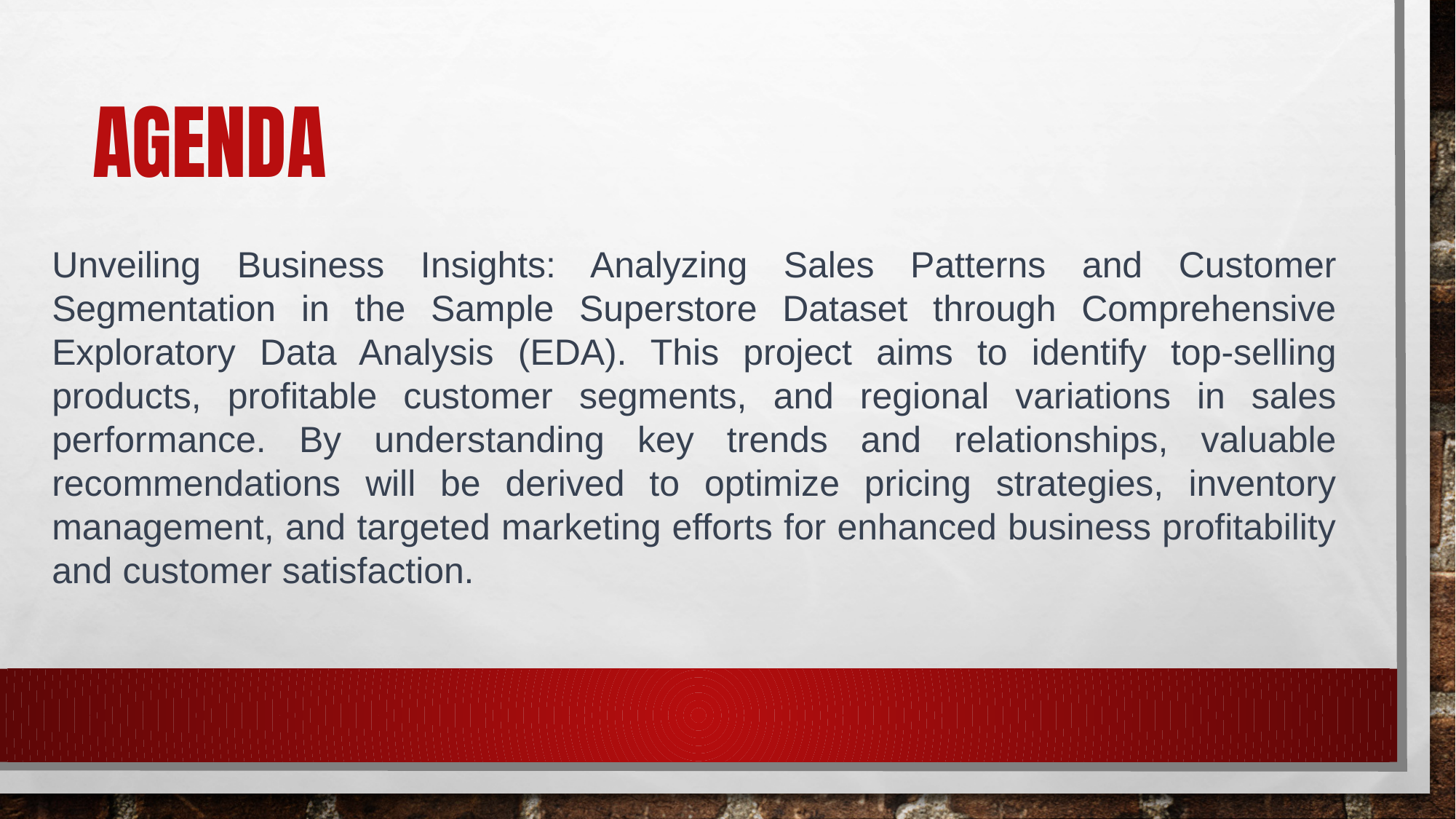

# AGENDA
Unveiling Business Insights: Analyzing Sales Patterns and Customer Segmentation in the Sample Superstore Dataset through Comprehensive Exploratory Data Analysis (EDA). This project aims to identify top-selling products, profitable customer segments, and regional variations in sales performance. By understanding key trends and relationships, valuable recommendations will be derived to optimize pricing strategies, inventory management, and targeted marketing efforts for enhanced business profitability and customer satisfaction.